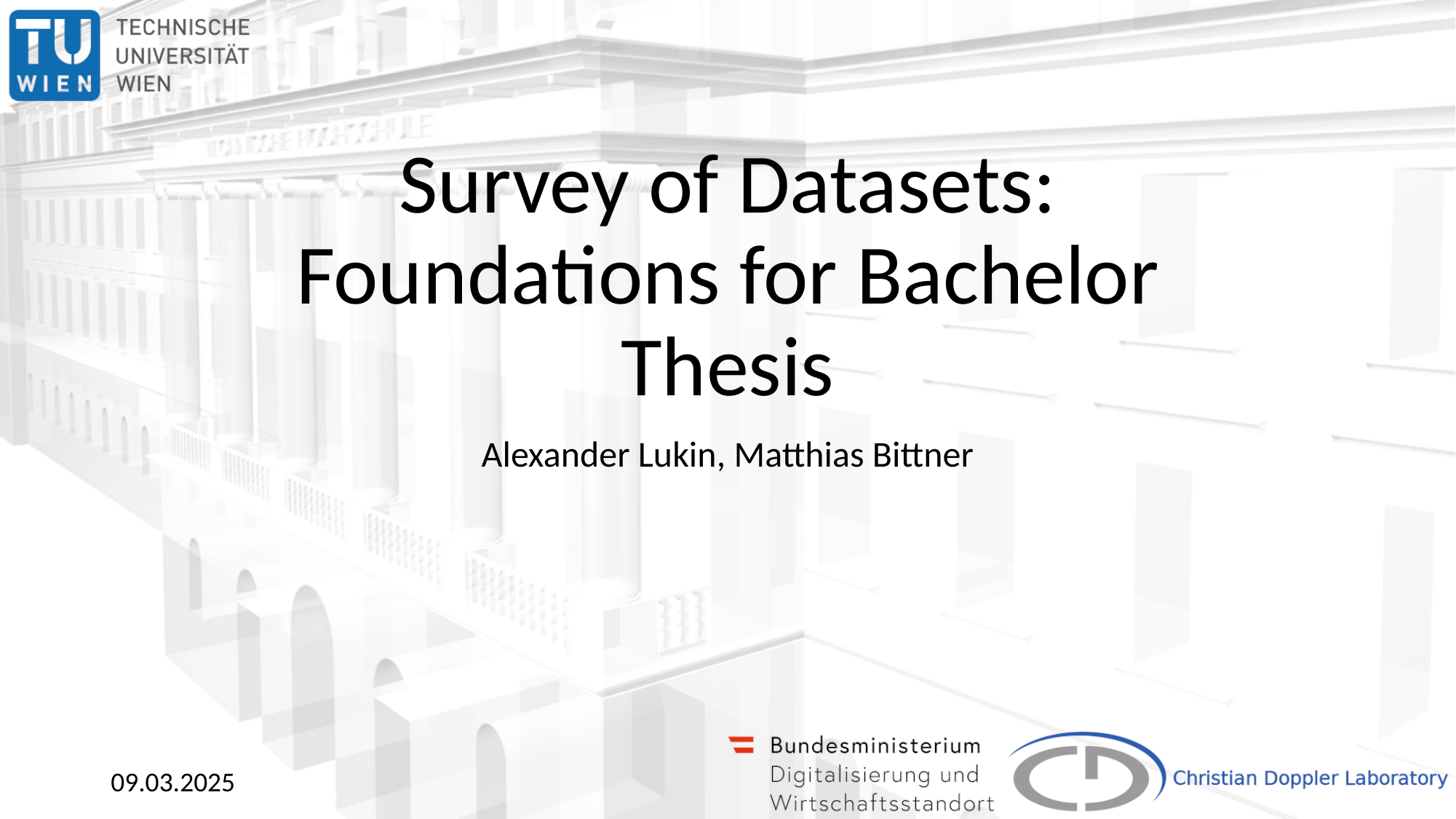

# Survey of Datasets: Foundations for Bachelor Thesis
Alexander Lukin, Matthias Bittner

09.03.2025